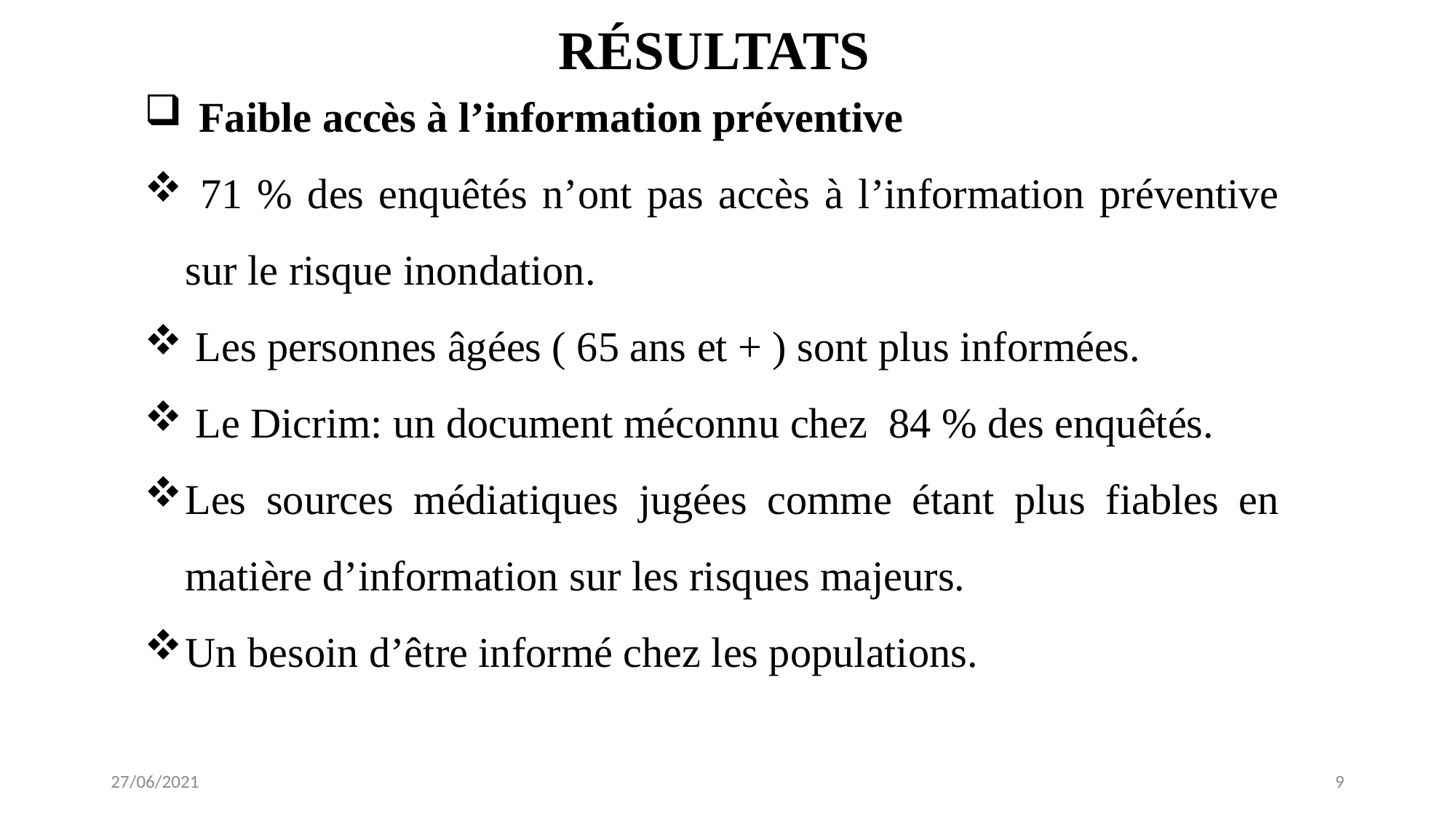

# RÉSULTATS

Faible accès à l’information préventive
 71 % des enquêtés n’ont pas accès à l’information préventive sur le risque inondation.
 Les personnes âgées ( 65 ans et + ) sont plus informées.
 Le Dicrim: un document méconnu chez  84 % des enquêtés.
Les sources médiatiques jugées comme étant plus fiables en matière d’information sur les risques majeurs.
Un besoin d’être informé chez les populations.
27/06/2021
9